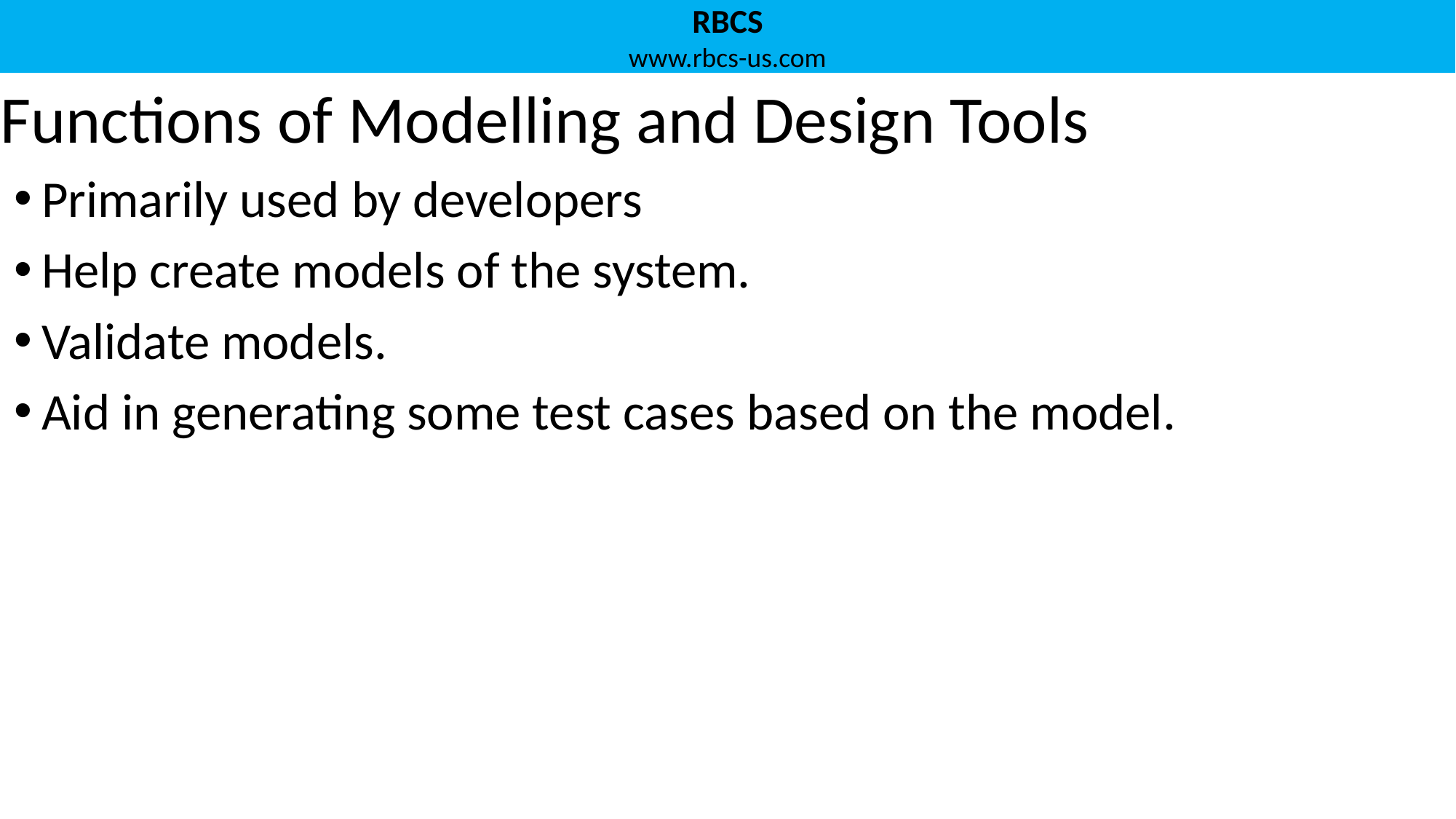

# Functions of Modelling and Design Tools
Primarily used by developers
Help create models of the system.
Validate models.
Aid in generating some test cases based on the model.